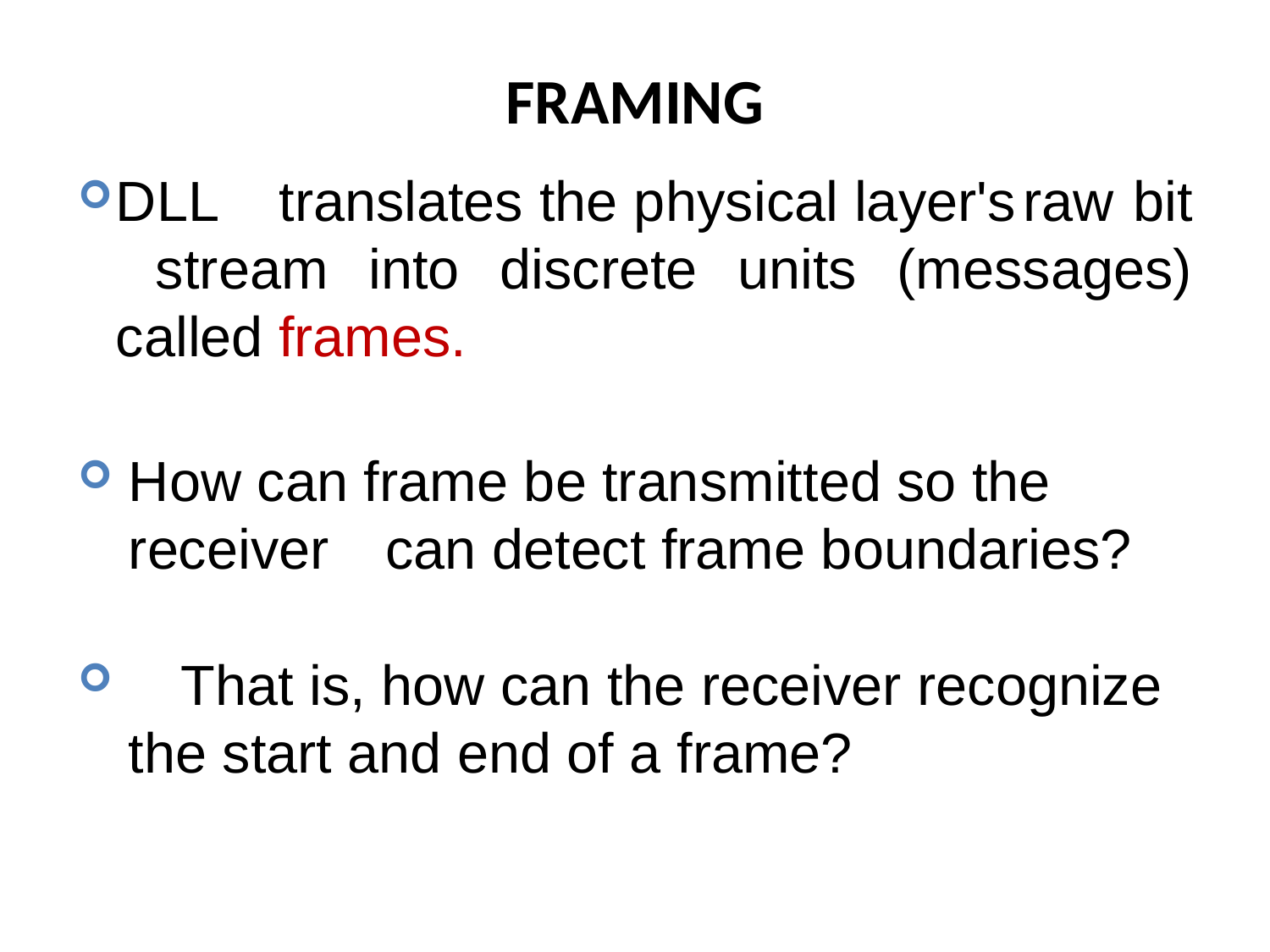

# FRAMING
DLL	 translates the physical layer's	raw	bit	stream into discrete units (messages) called frames.

How can frame be transmitted so the	receiver	can detect frame boundaries?

	That is, how can the receiver recognize the start and end of a frame?